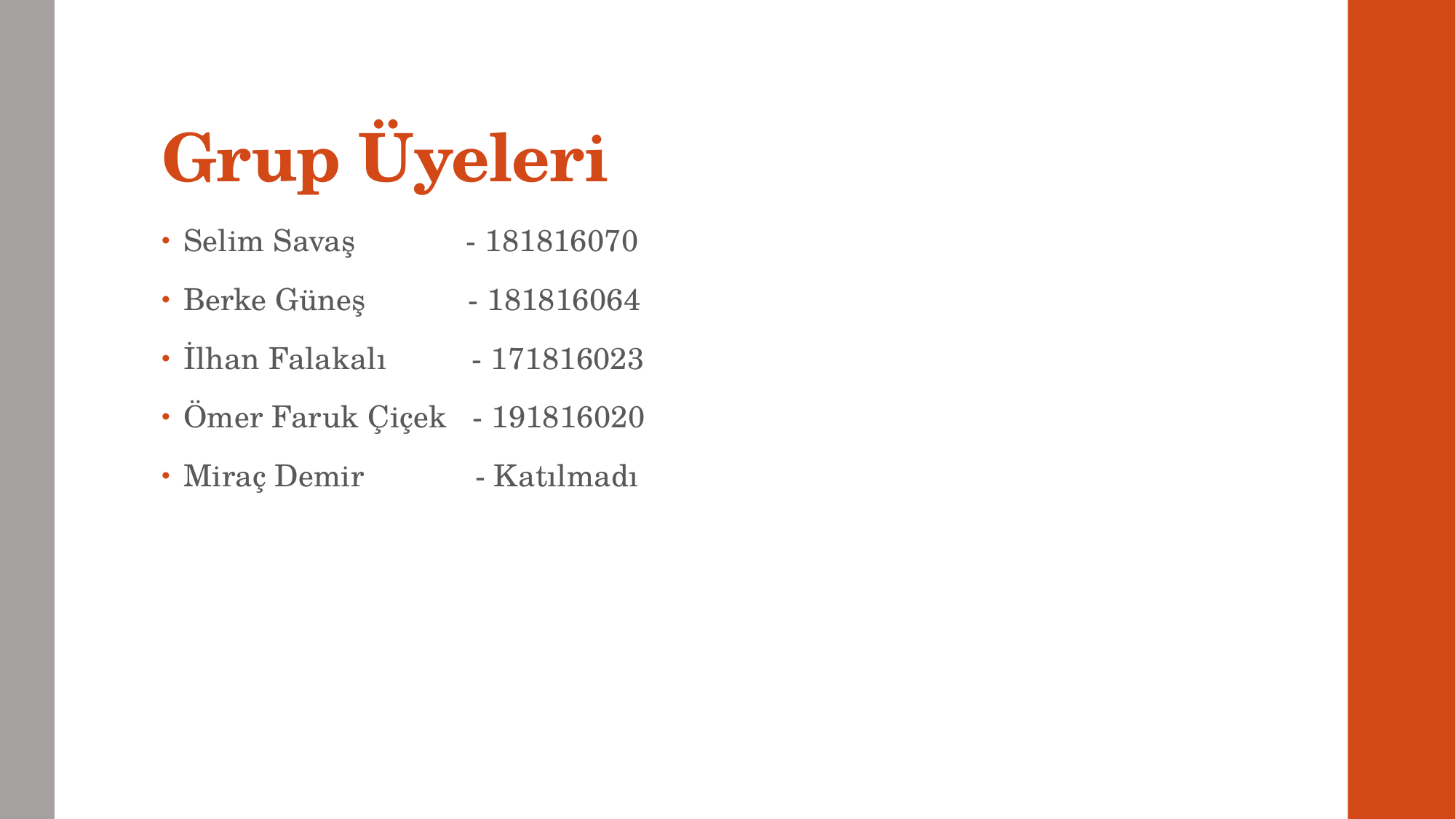

# Grup Üyeleri
Selim Savaş             - 181816070
Berke Güneş            - 181816064
İlhan Falakalı          - 171816023
Ömer Faruk Çiçek   - 191816020
Miraç Demir             - Katılmadı